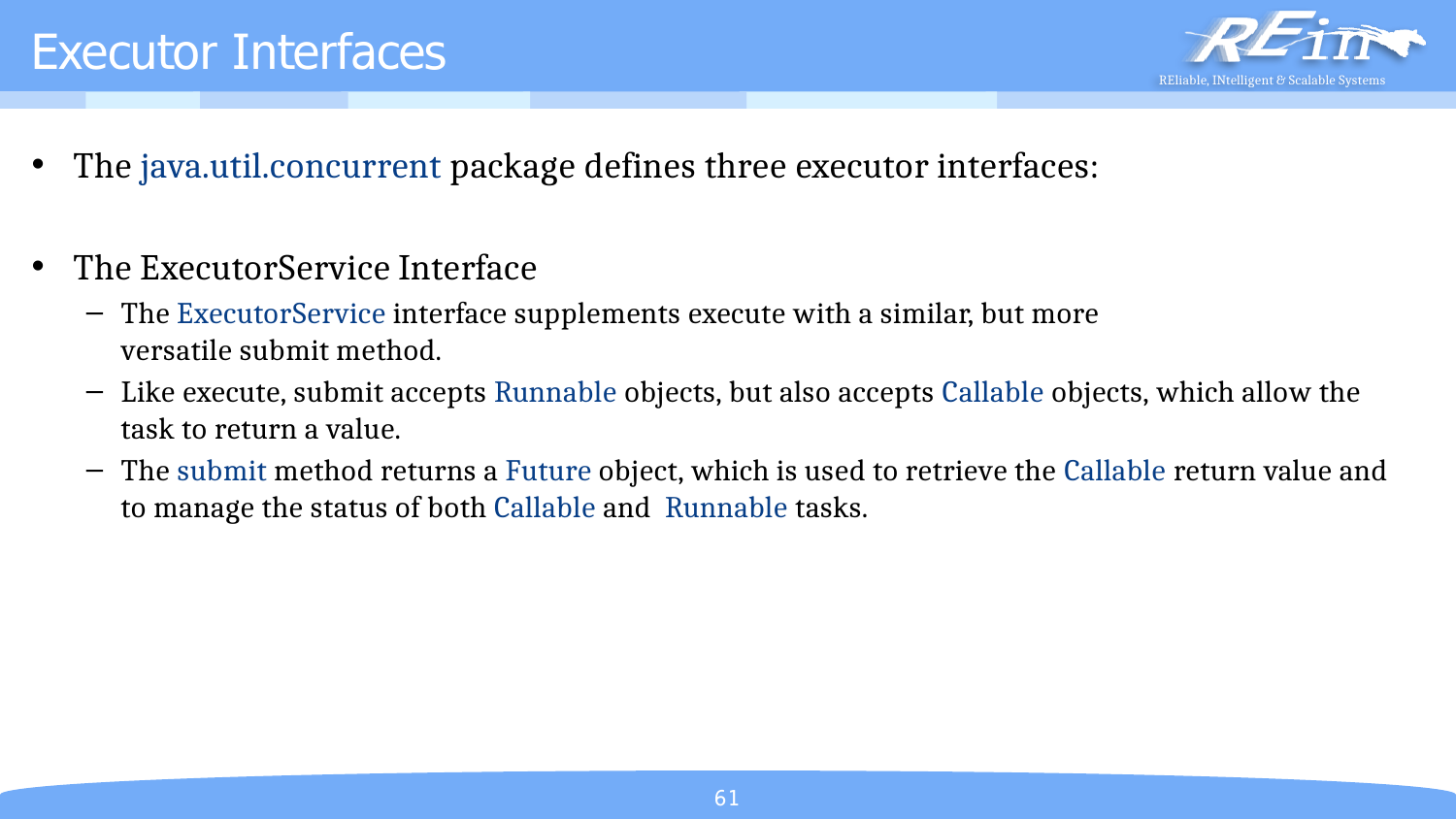

# Executor Interfaces
The java.util.concurrent package defines three executor interfaces:

The ExecutorService Interface
The ExecutorService interface supplements execute with a similar, but more versatile submit method.
Like execute, submit accepts Runnable objects, but also accepts Callable objects, which allow the task to return a value.
The submit method returns a Future object, which is used to retrieve the Callable return value and to manage the status of both Callable and  Runnable tasks.
61